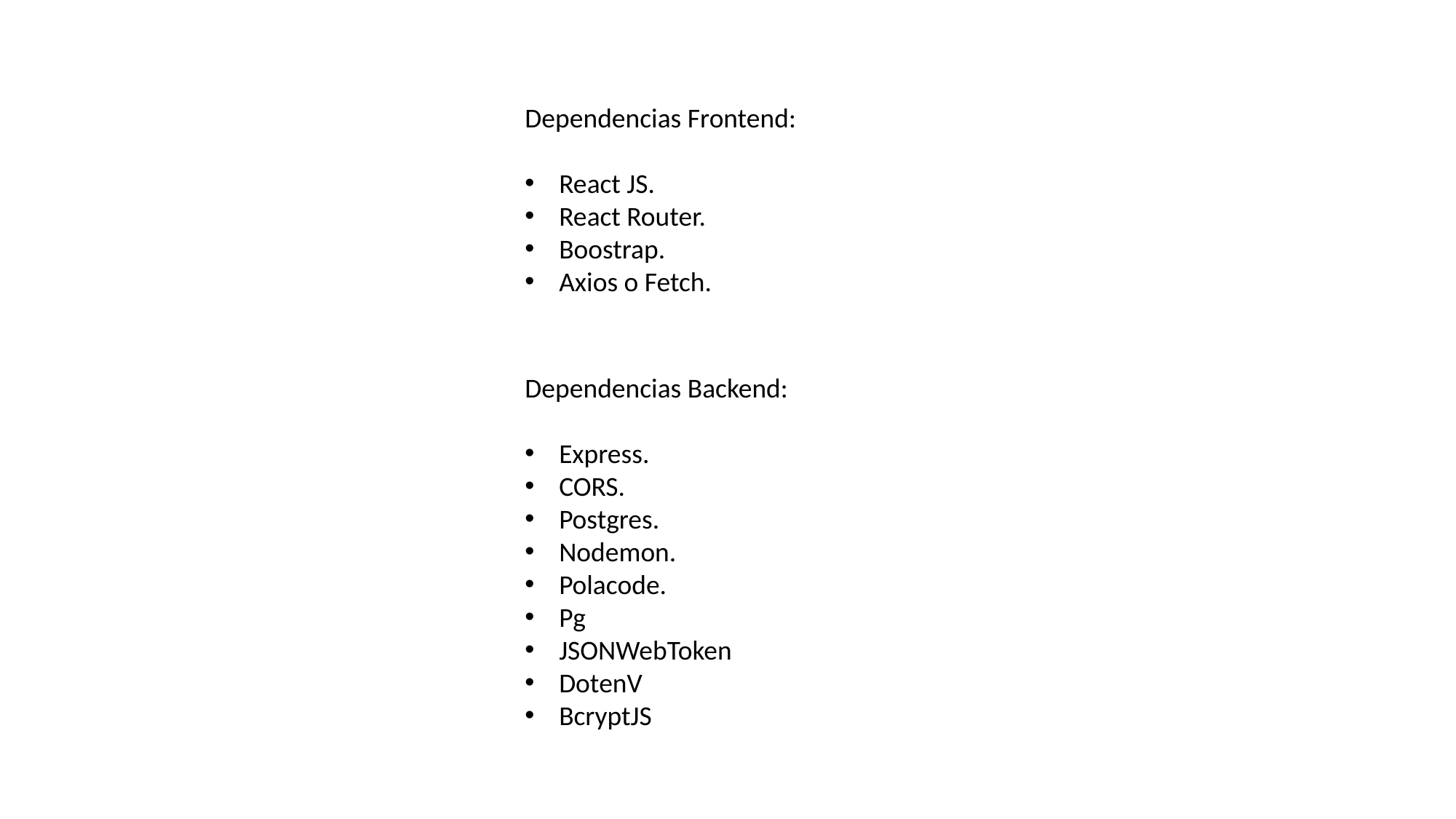

Dependencias Frontend:

React JS.
React Router.
Boostrap.
Axios o Fetch.
Dependencias Backend:

Express.
CORS.
Postgres.
Nodemon.
Polacode.
Pg
JSONWebToken
DotenV
BcryptJS